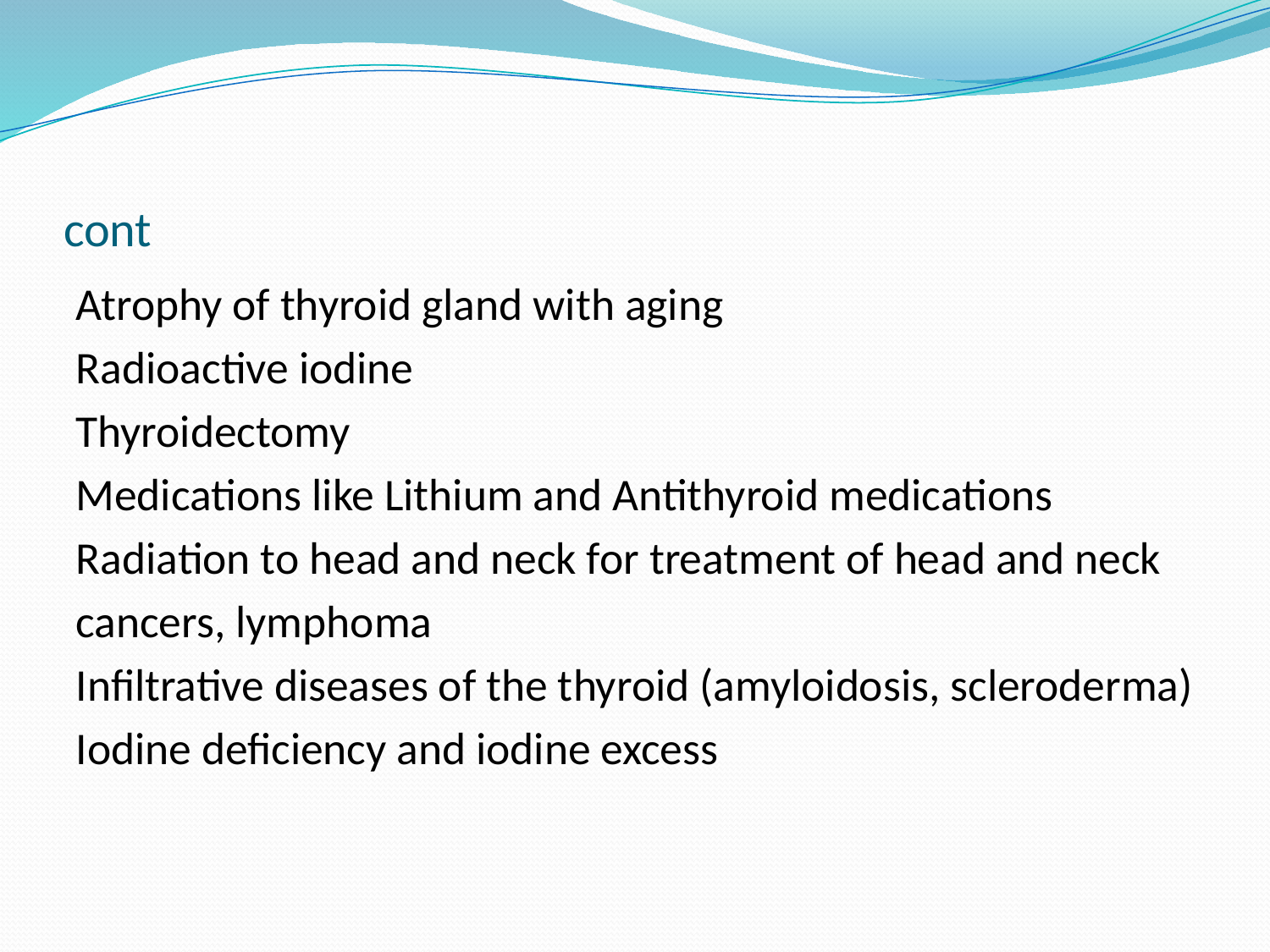

# cont
Atrophy of thyroid gland with aging
Radioactive iodine
Thyroidectomy
Medications like Lithium and Antithyroid medications
Radiation to head and neck for treatment of head and neck
cancers, lymphoma
Infiltrative diseases of the thyroid (amyloidosis, scleroderma)
Iodine deficiency and iodine excess